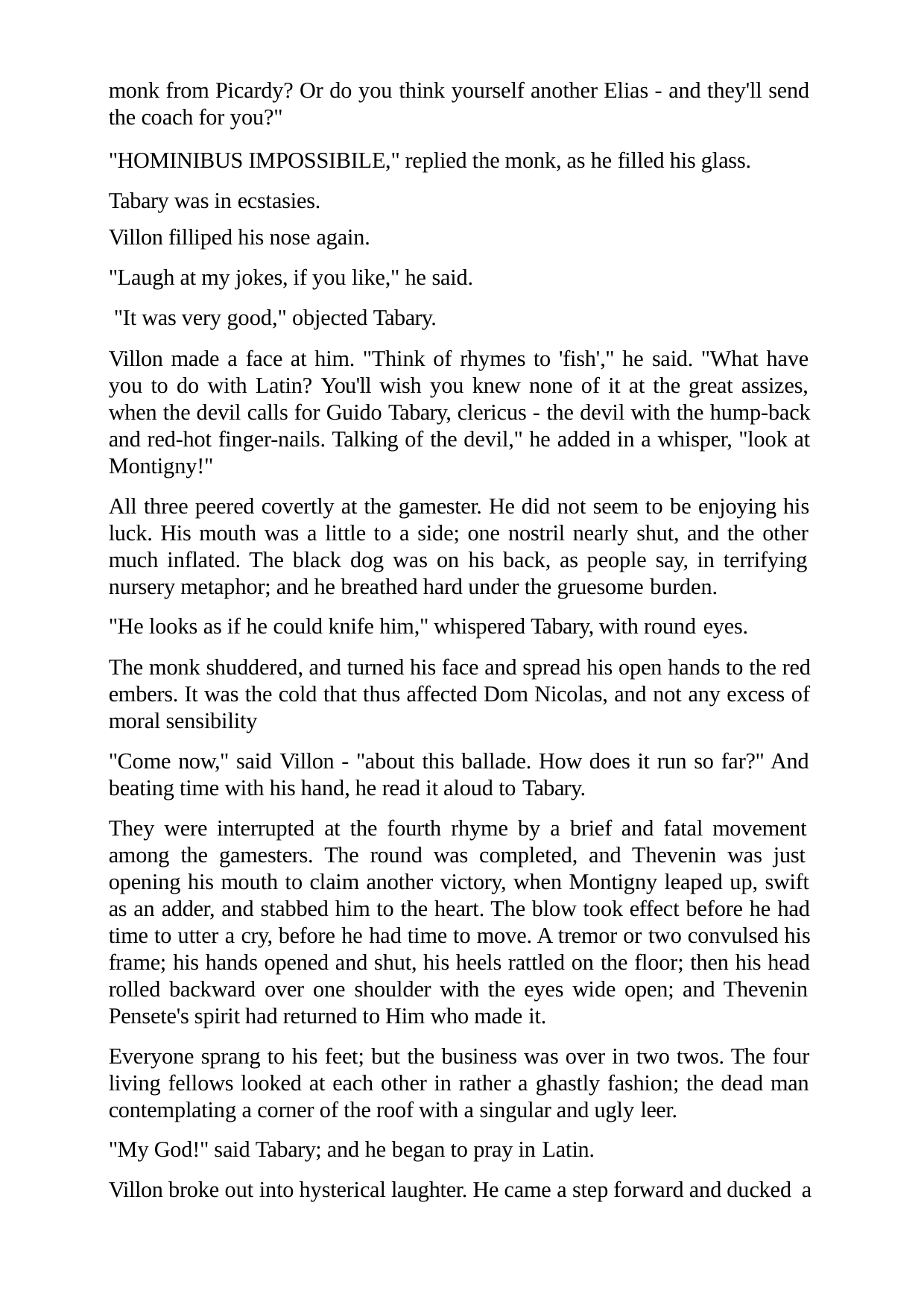

monk from Picardy? Or do you think yourself another Elias - and they'll send  the coach for you?"
"HOMINIBUS IMPOSSIBILE," replied the monk, as he filled his glass.  Tabary was in ecstasies.
Villon filliped his nose again.
"Laugh at my jokes, if you like," he said.  "It was very good," objected Tabary.
Villon made a face at him. "Think of rhymes to 'fish'," he said. "What have  you to do with Latin? You'll wish you knew none of it at the great assizes,  when the devil calls for Guido Tabary, clericus - the devil with the hump-back  and red-hot finger-nails. Talking of the devil," he added in a whisper, "look at  Montigny!"
All three peered covertly at the gamester. He did not seem to be enjoying his  luck. His mouth was a little to a side; one nostril nearly shut, and the other  much inflated. The black dog was on his back, as people say, in terrifying  nursery metaphor; and he breathed hard under the gruesome burden.
"He looks as if he could knife him," whispered Tabary, with round eyes.
The monk shuddered, and turned his face and spread his open hands to the red  embers. It was the cold that thus affected Dom Nicolas, and not any excess of  moral sensibility
"Come now," said Villon - "about this ballade. How does it run so far?" And  beating time with his hand, he read it aloud to Tabary.
They were interrupted at the fourth rhyme by a brief and fatal movement  among the gamesters. The round was completed, and Thevenin was just  opening his mouth to claim another victory, when Montigny leaped up, swift  as an adder, and stabbed him to the heart. The blow took effect before he had  time to utter a cry, before he had time to move. A tremor or two convulsed his  frame; his hands opened and shut, his heels rattled on the floor; then his head  rolled backward over one shoulder with the eyes wide open; and Thevenin  Pensete's spirit had returned to Him who made it.
Everyone sprang to his feet; but the business was over in two twos. The four  living fellows looked at each other in rather a ghastly fashion; the dead man  contemplating a corner of the roof with a singular and ugly leer.
"My God!" said Tabary; and he began to pray in Latin.
Villon broke out into hysterical laughter. He came a step forward and ducked a